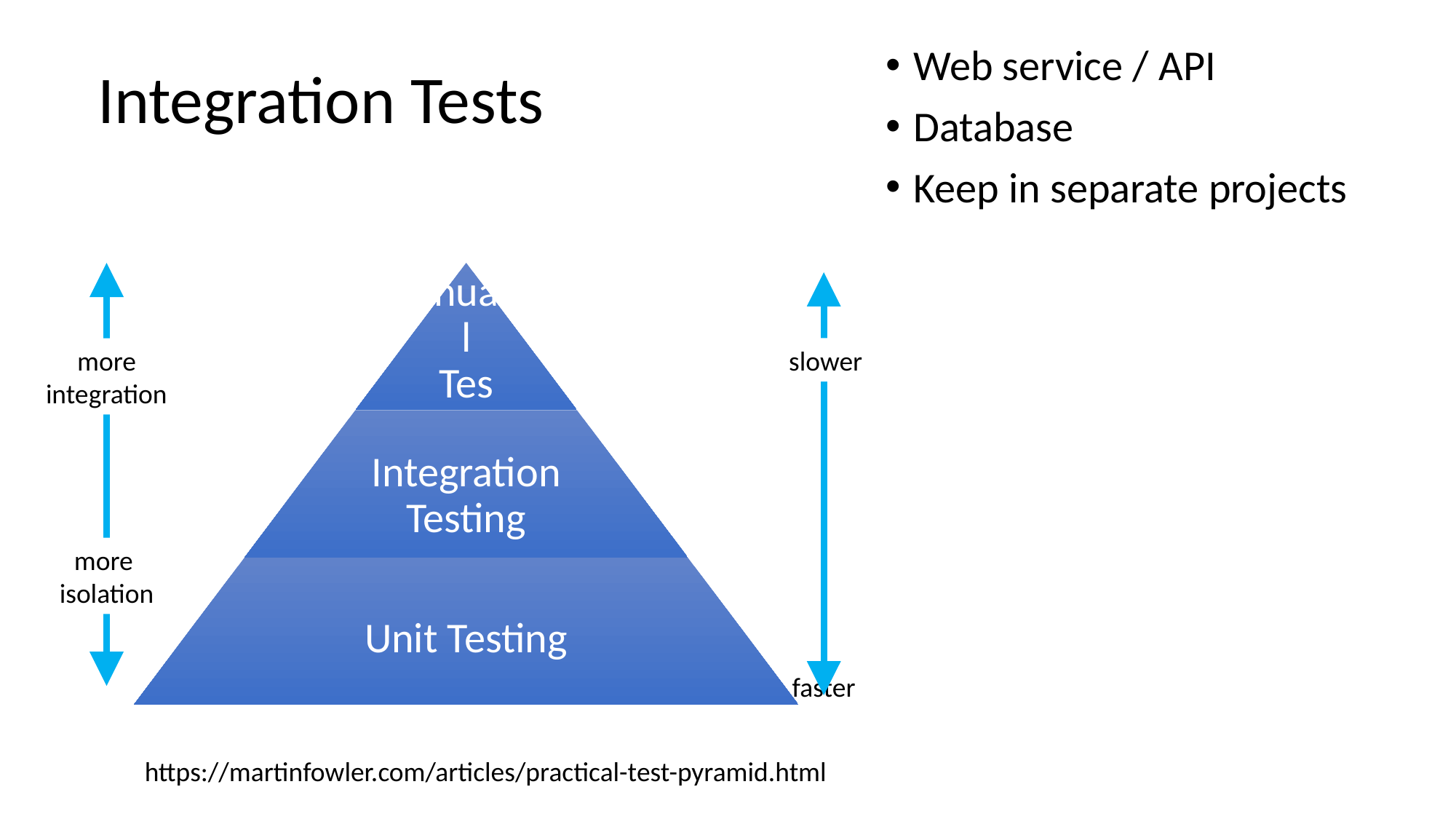

Web service / API
Database
Keep in separate projects
# Integration Tests
Manual Testing
Integration Testing
Unit Testing
slower
more integration
more
isolation
faster
https://martinfowler.com/articles/practical-test-pyramid.html